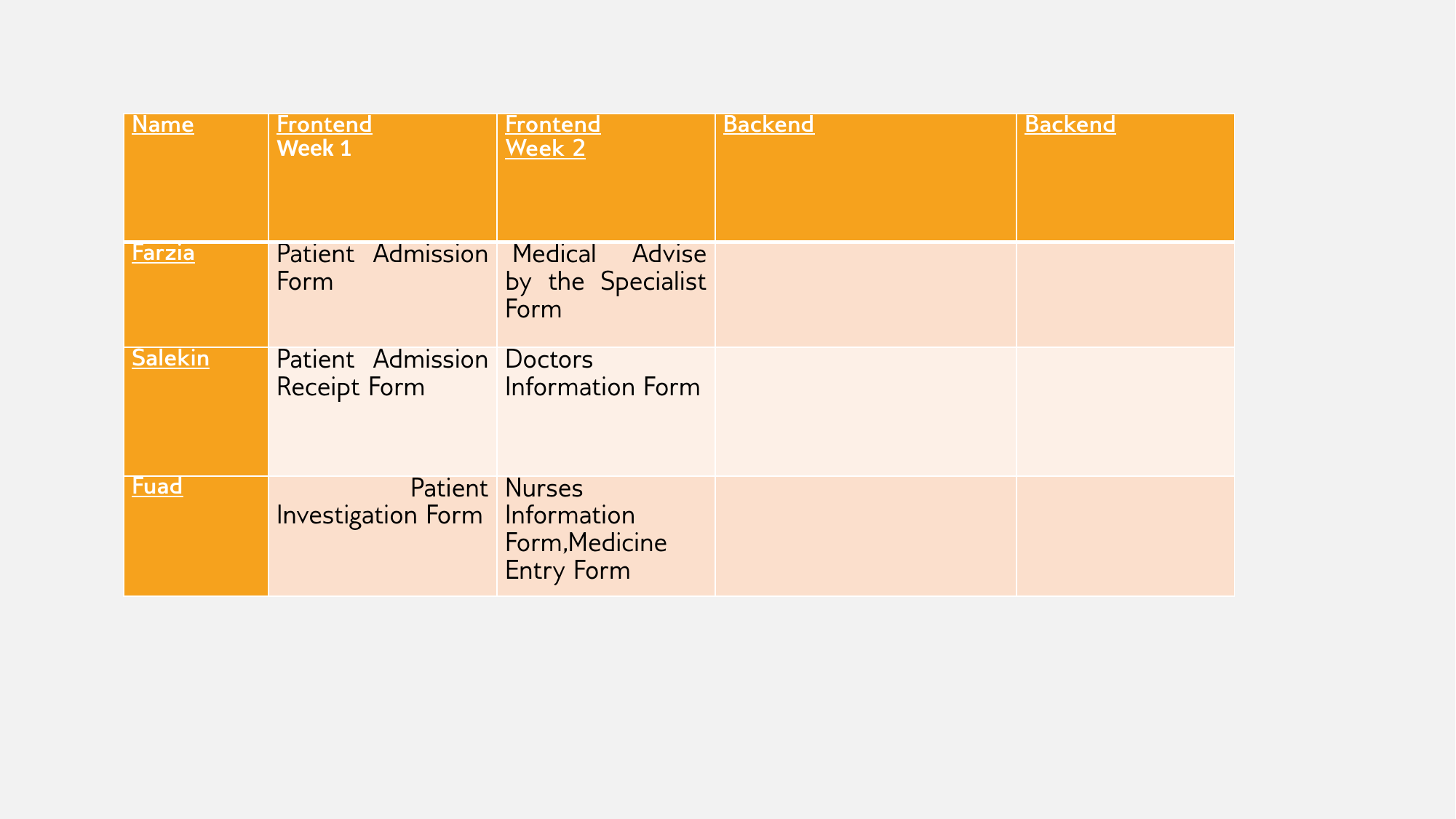

| Name | Frontend Week 1 | Frontend Week 2 | Backend | Backend |
| --- | --- | --- | --- | --- |
| Farzia | Patient Admission Form | Medical Advise by the Specialist Form |  |  |
| Salekin | Patient Admission Receipt Form | Doctors Information Form |  |  |
| Fuad | Patient Investigation Form | Nurses Information Form,Medicine Entry Form |  |  |